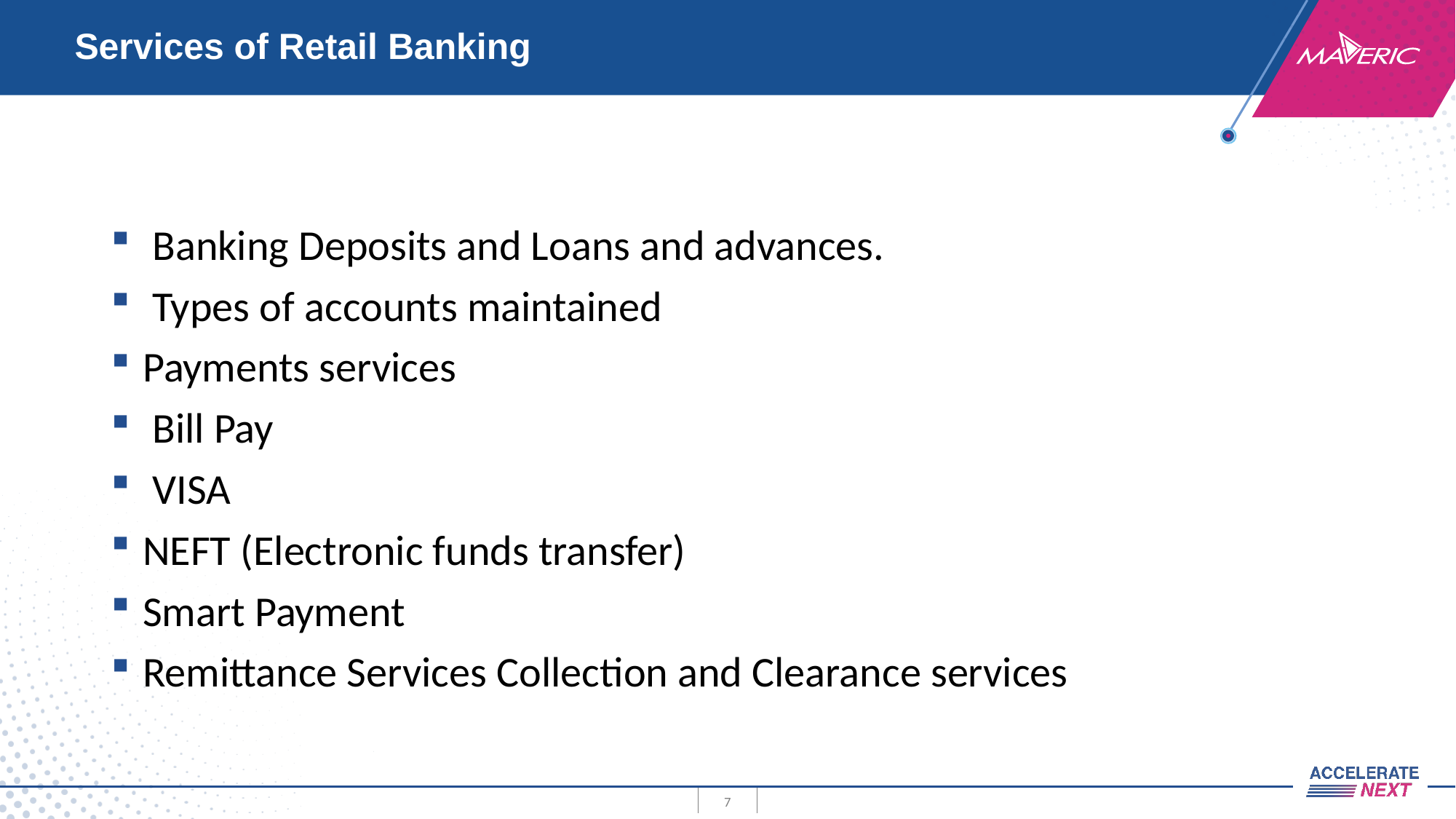

# Services of Retail Banking
 Banking Deposits and Loans and advances.
 Types of accounts maintained
Payments services
 Bill Pay
 VISA
NEFT (Electronic funds transfer)
Smart Payment
Remittance Services Collection and Clearance services
7